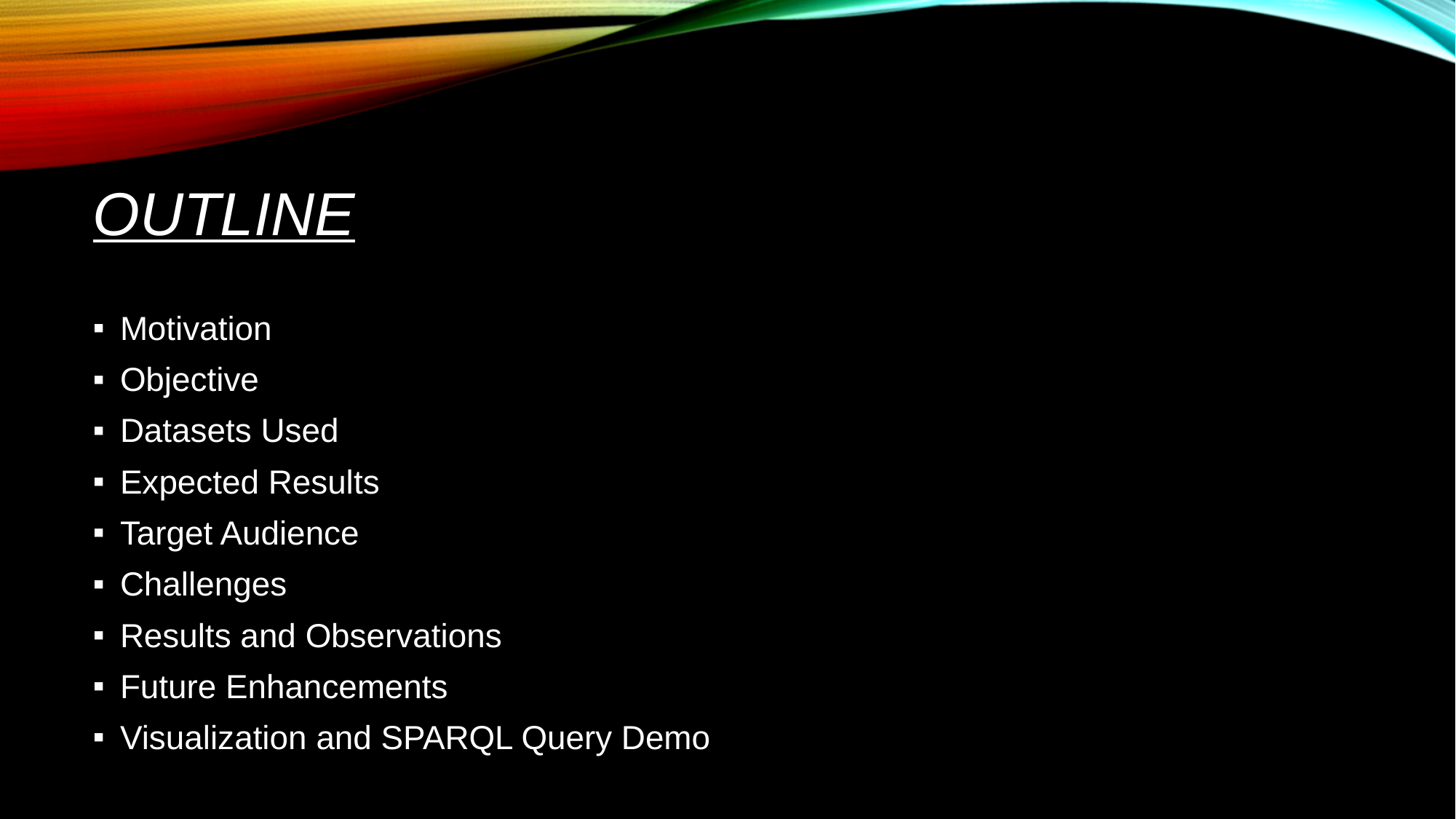

# OUTLINE
Motivation
Objective
Datasets Used
Expected Results
Target Audience
Challenges
Results and Observations
Future Enhancements
Visualization and SPARQL Query Demo